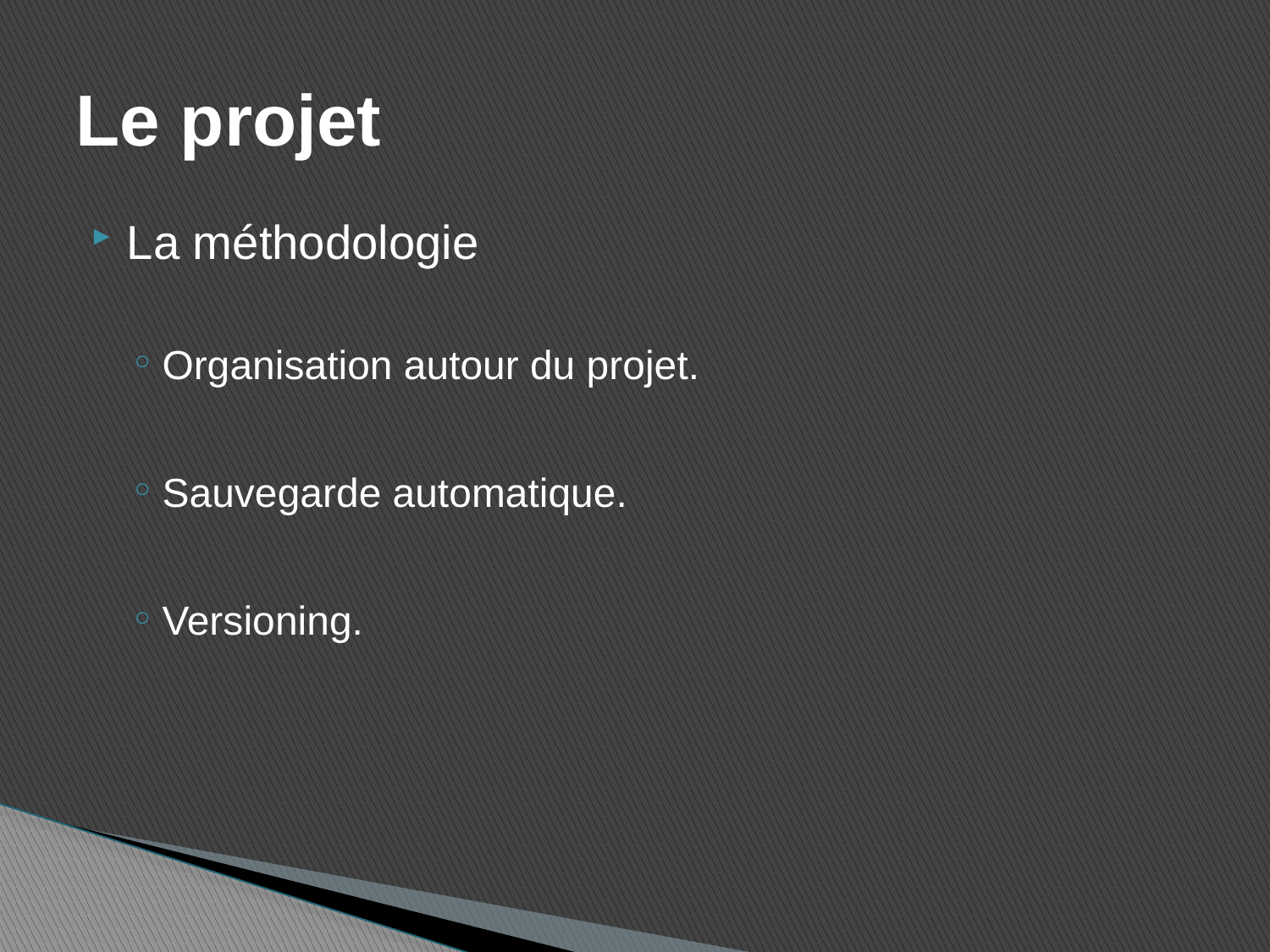

# Le projet
La méthodologie

Organisation autour du projet.

Sauvegarde automatique.

Versioning.